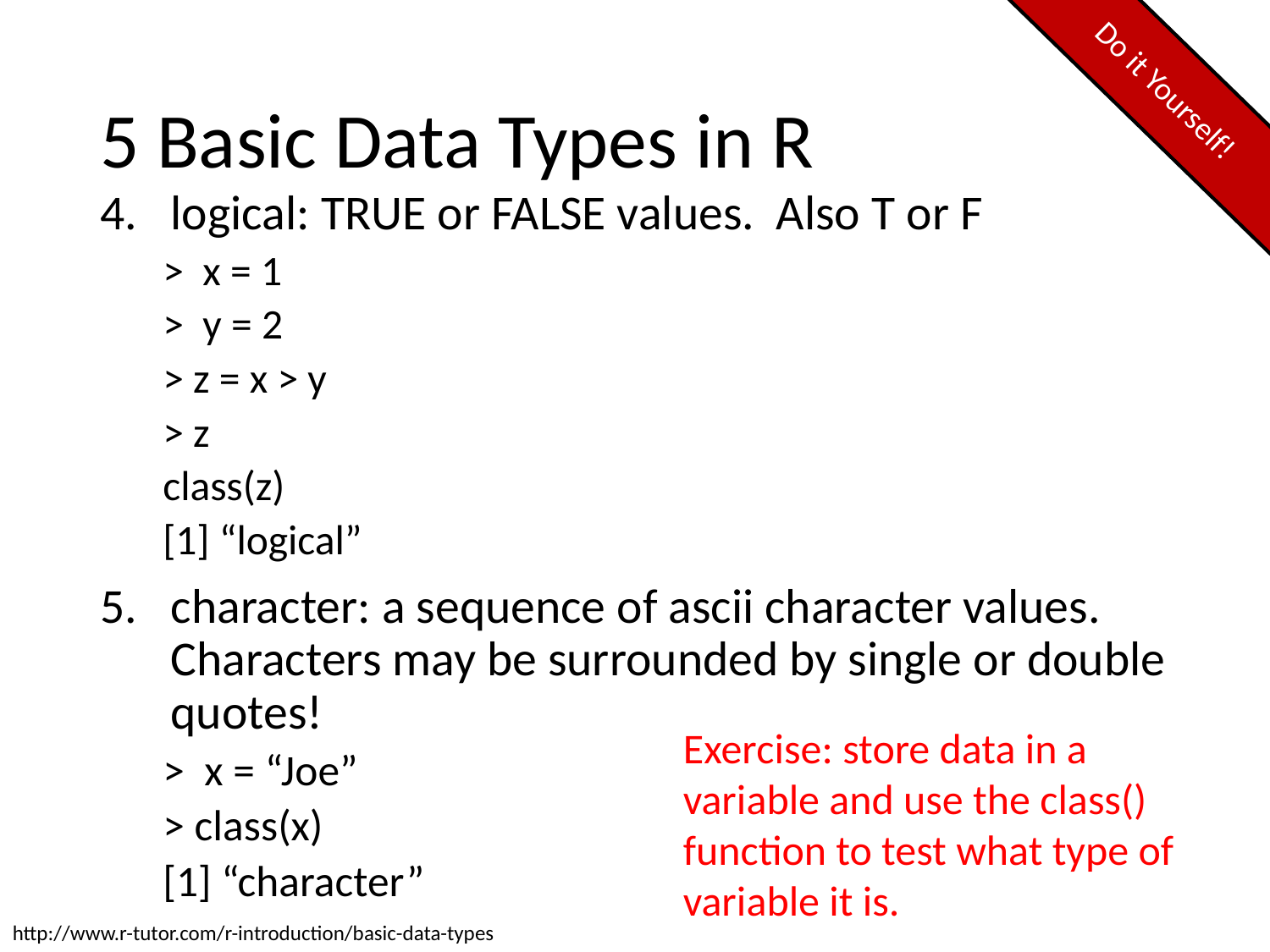

Do it Yourself!
# 5 Basic Data Types in R
logical: TRUE or FALSE values.  Also T or F
>  x = 1
>  y = 2
> z = x > y
> z
class(z)
[1] “logical”
character: a sequence of ascii character values.  Characters may be surrounded by single or double quotes!
>  x = “Joe”
> class(x)
[1] “character”
Exercise: store data in a variable and use the class() function to test what type of variable it is.
http://www.r-tutor.com/r-introduction/basic-data-types